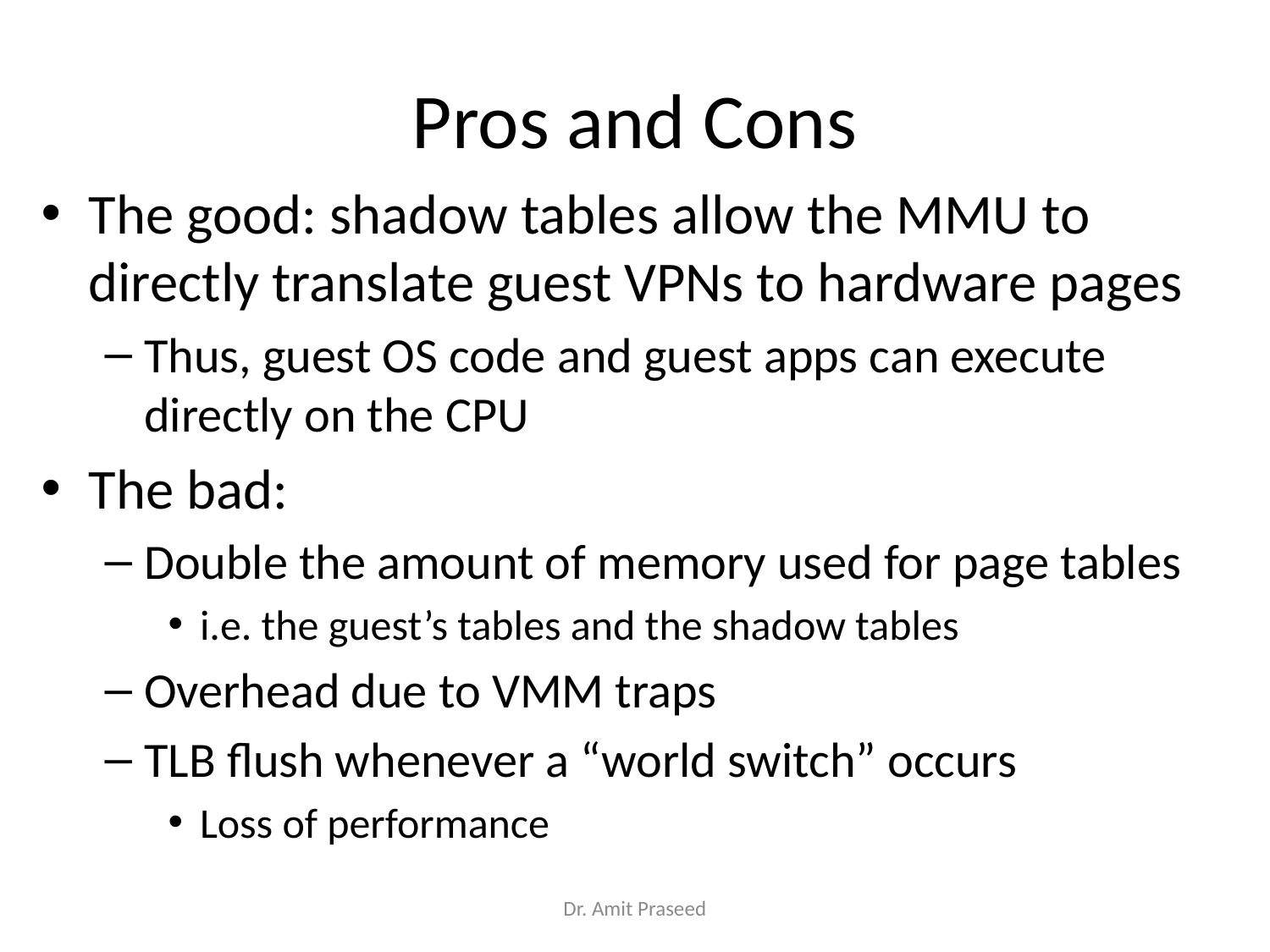

# Pros and Cons
The good: shadow tables allow the MMU to directly translate guest VPNs to hardware pages
Thus, guest OS code and guest apps can execute directly on the CPU
The bad:
Double the amount of memory used for page tables
i.e. the guest’s tables and the shadow tables
Overhead due to VMM traps
TLB flush whenever a “world switch” occurs
Loss of performance
Dr. Amit Praseed